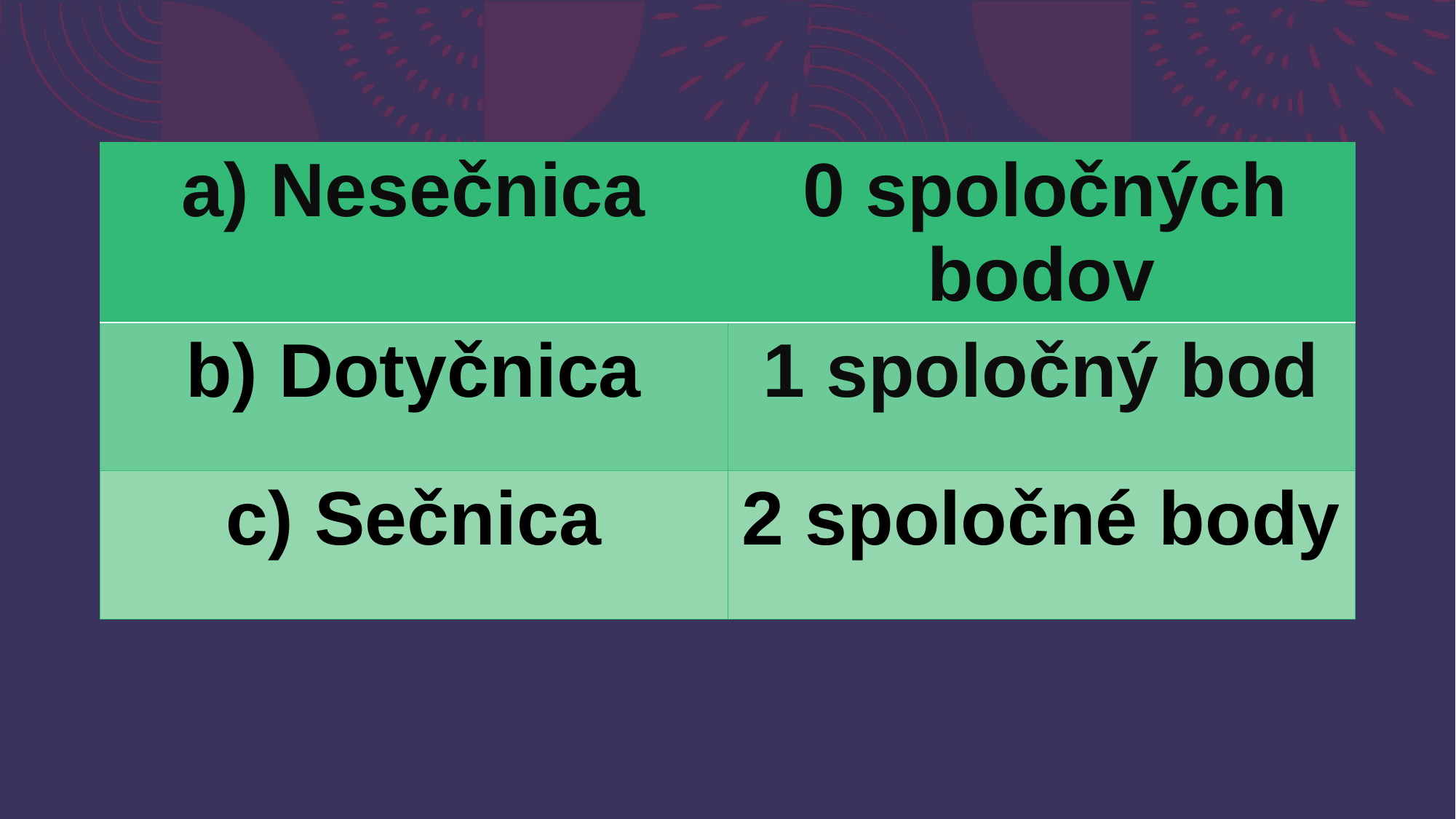

| a) Nesečnica | 0 spoločných bodov |
| --- | --- |
| b) Dotyčnica | 1 spoločný bod |
| c) Sečnica | 2 spoločné body |